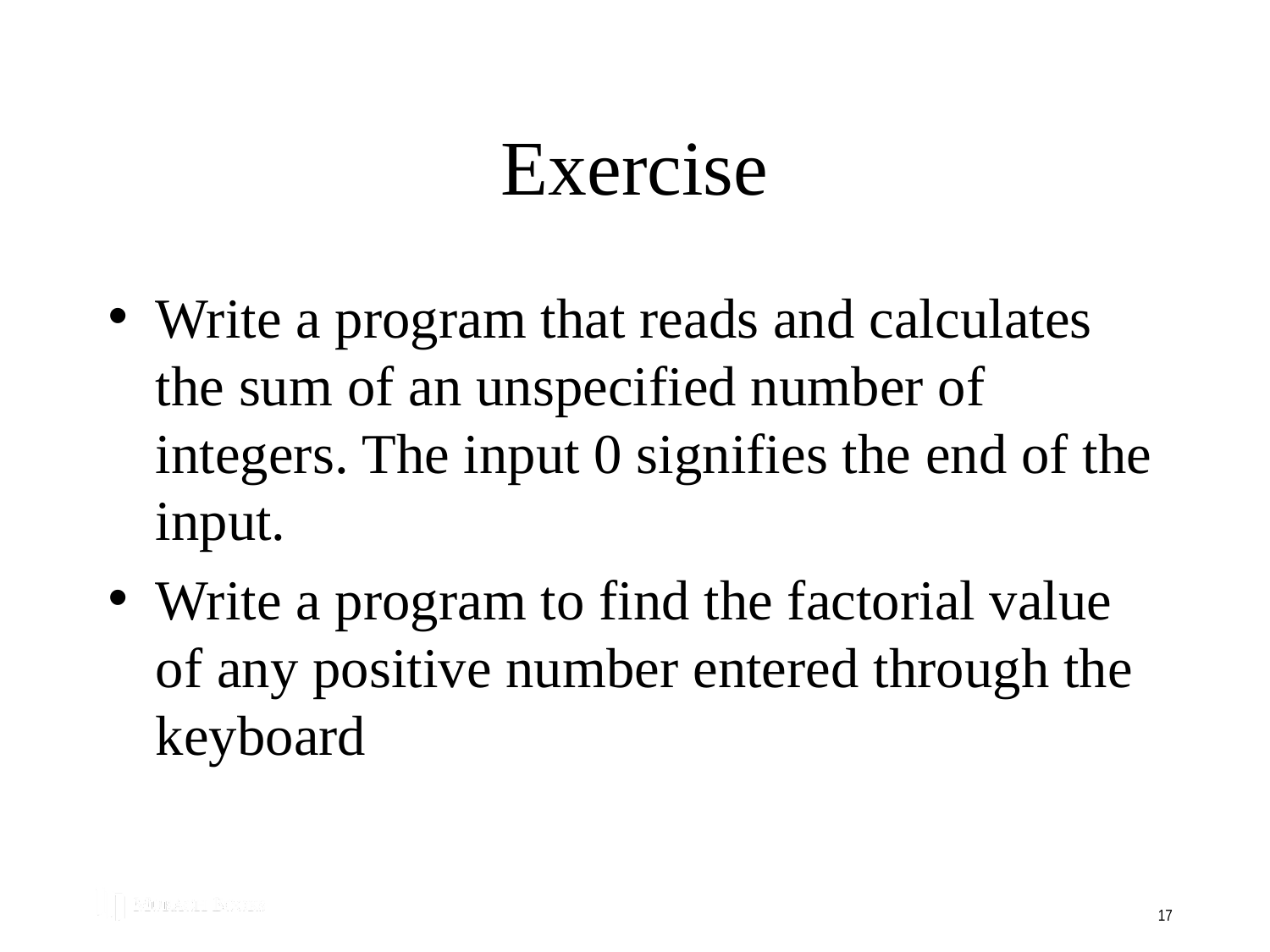

# Exercise
Write a program that reads and calculates the sum of an unspecified number of integers. The input 0 signifies the end of the input.
Write a program to find the factorial value of any positive number entered through the keyboard

17